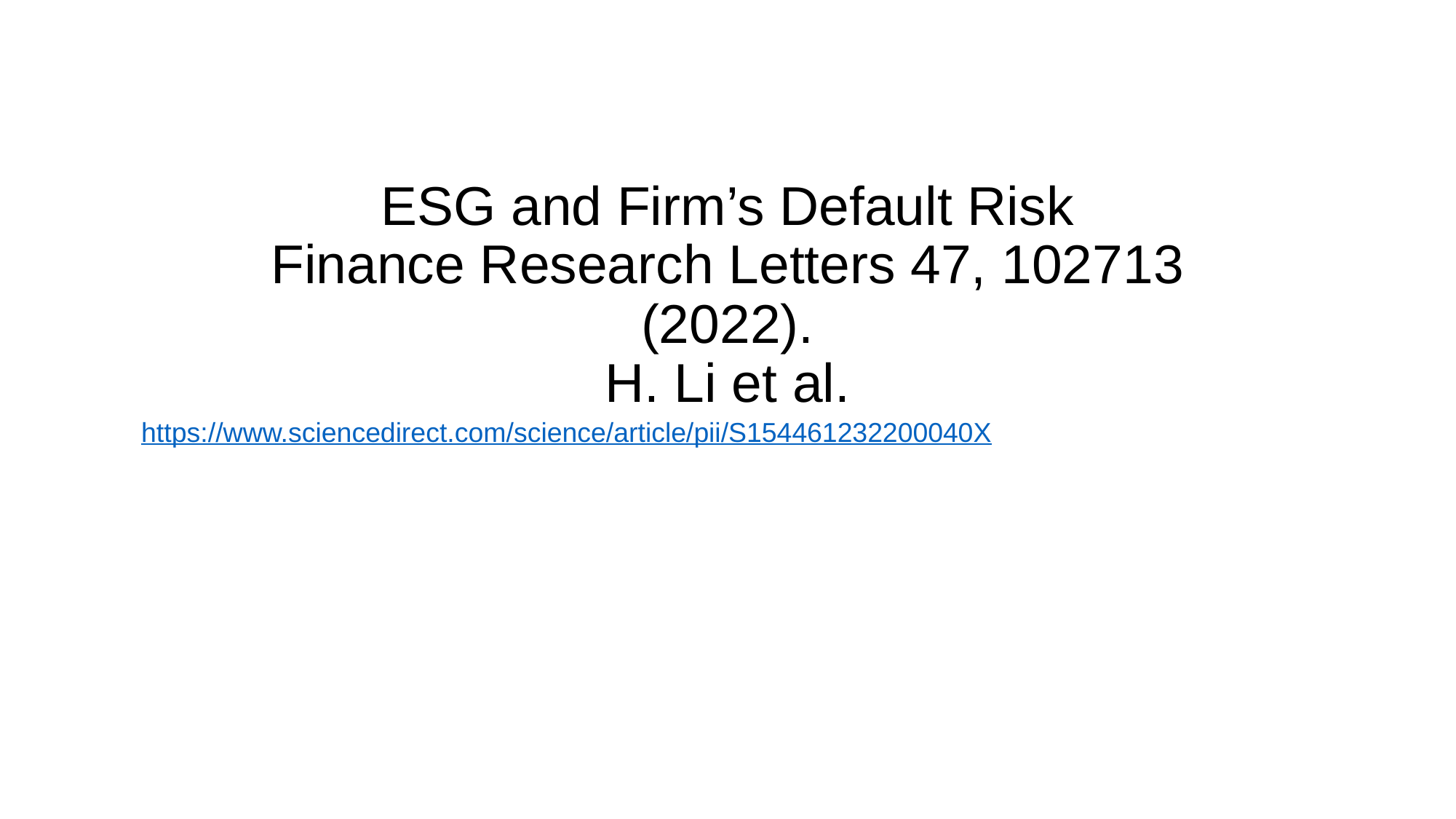

# ESG and Firm’s Default Risk Finance Research Letters 47, 102713 (2022). H. Li et al.
https://www.sciencedirect.com/science/article/pii/S154461232200040X